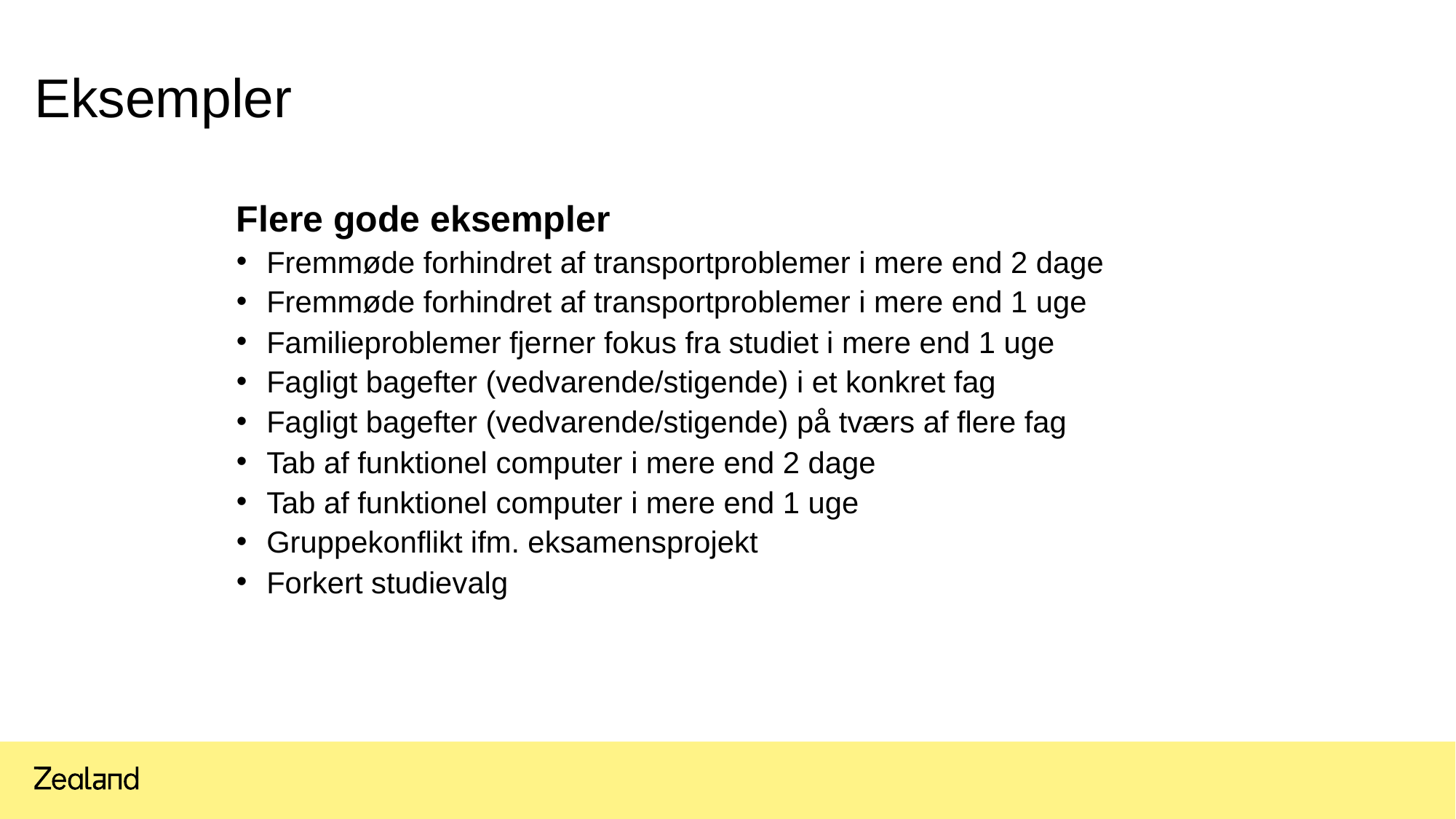

# Eksempler
Flere gode eksempler
Fremmøde forhindret af transportproblemer i mere end 2 dage
Fremmøde forhindret af transportproblemer i mere end 1 uge
Familieproblemer fjerner fokus fra studiet i mere end 1 uge
Fagligt bagefter (vedvarende/stigende) i et konkret fag
Fagligt bagefter (vedvarende/stigende) på tværs af flere fag
Tab af funktionel computer i mere end 2 dage
Tab af funktionel computer i mere end 1 uge
Gruppekonflikt ifm. eksamensprojekt
Forkert studievalg